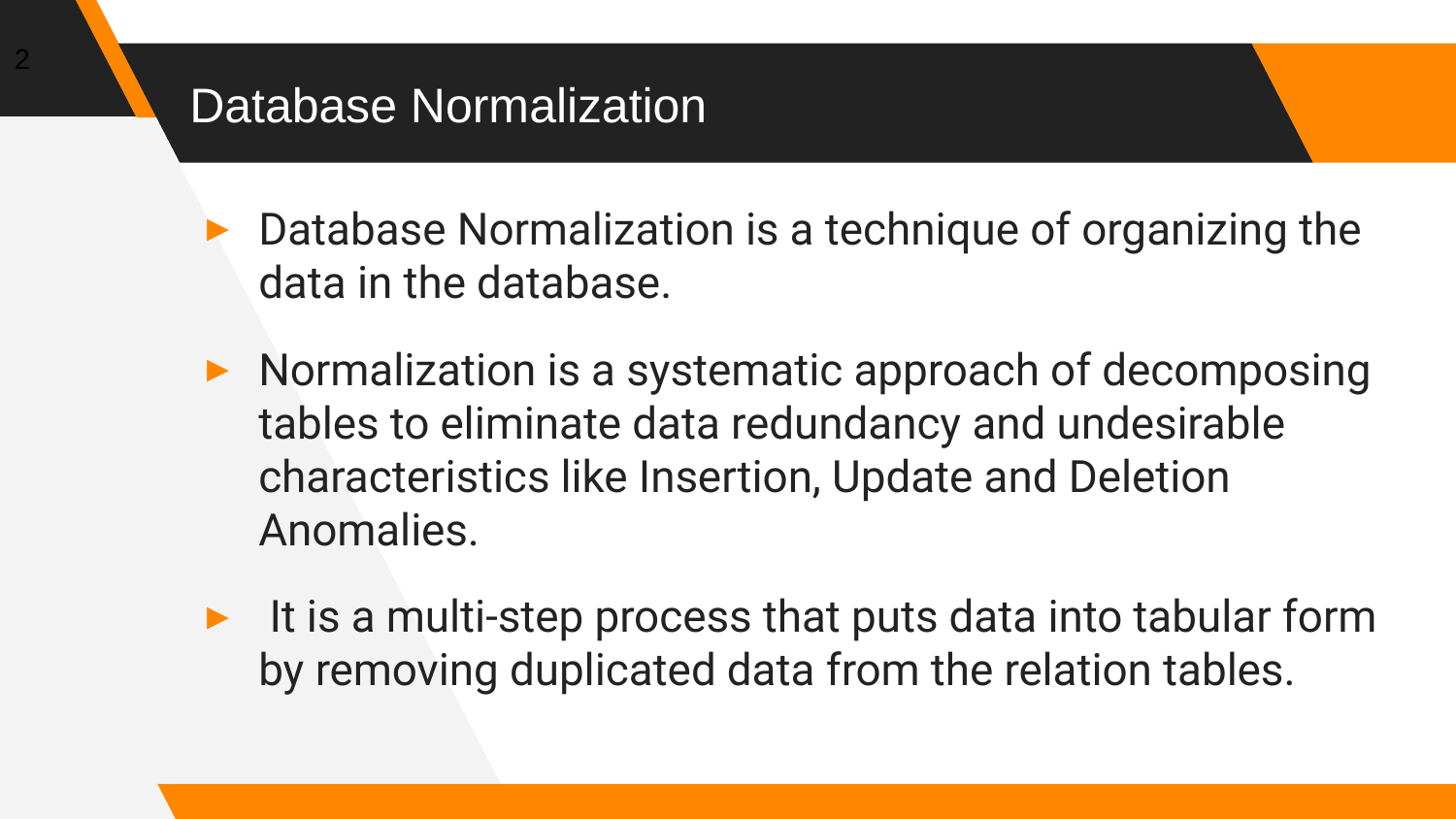

2
Database Normalization
Database Normalization is a technique of organizing the data in the database.

Normalization is a systematic approach of decomposing tables to eliminate data redundancy and undesirable characteristics like Insertion, Update and Deletion Anomalies.

 It is a multi-step process that puts data into tabular form by removing duplicated data from the relation tables.